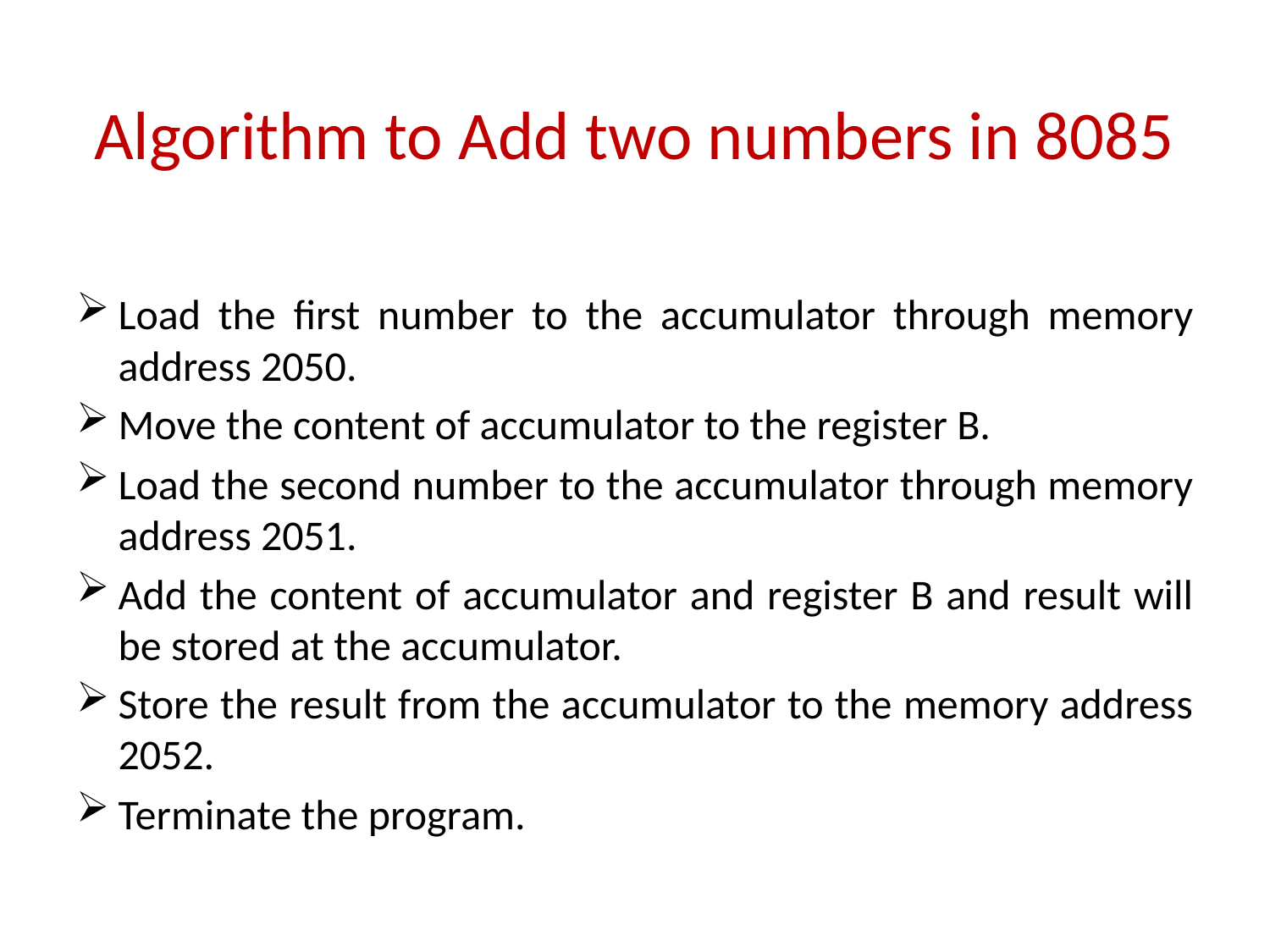

# Algorithm to Add two numbers in 8085

Load the first number to the accumulator through memory address 2050.
Move the content of accumulator to the register B.
Load the second number to the accumulator through memory address 2051.
Add the content of accumulator and register B and result will be stored at the accumulator.
Store the result from the accumulator to the memory address 2052.
Terminate the program.